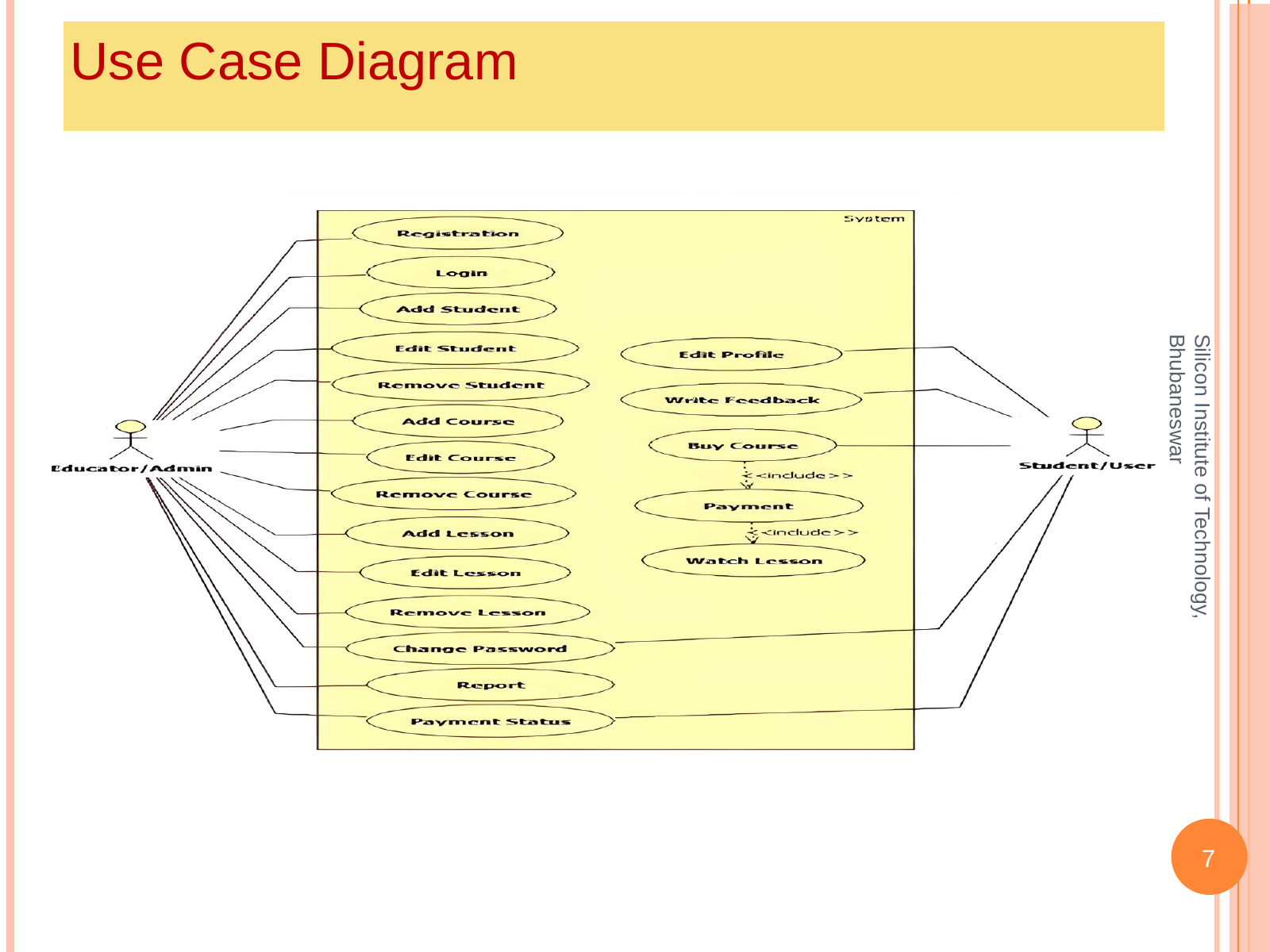

Use Case Diagram

Silicon Institute of Technology, Bhubaneswar

7